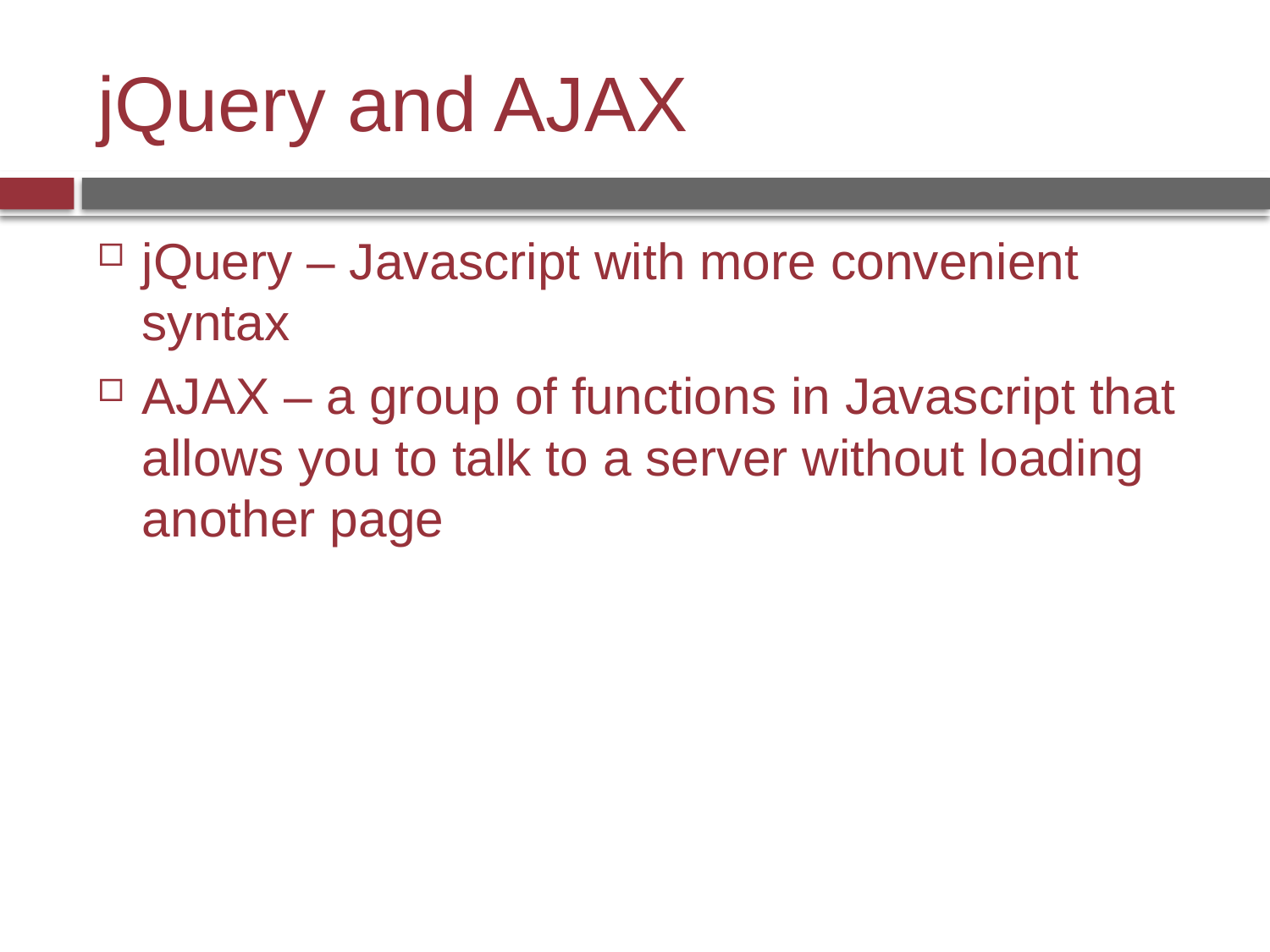

# jQuery and AJAX
jQuery – Javascript with more convenient syntax
AJAX – a group of functions in Javascript that allows you to talk to a server without loading another page